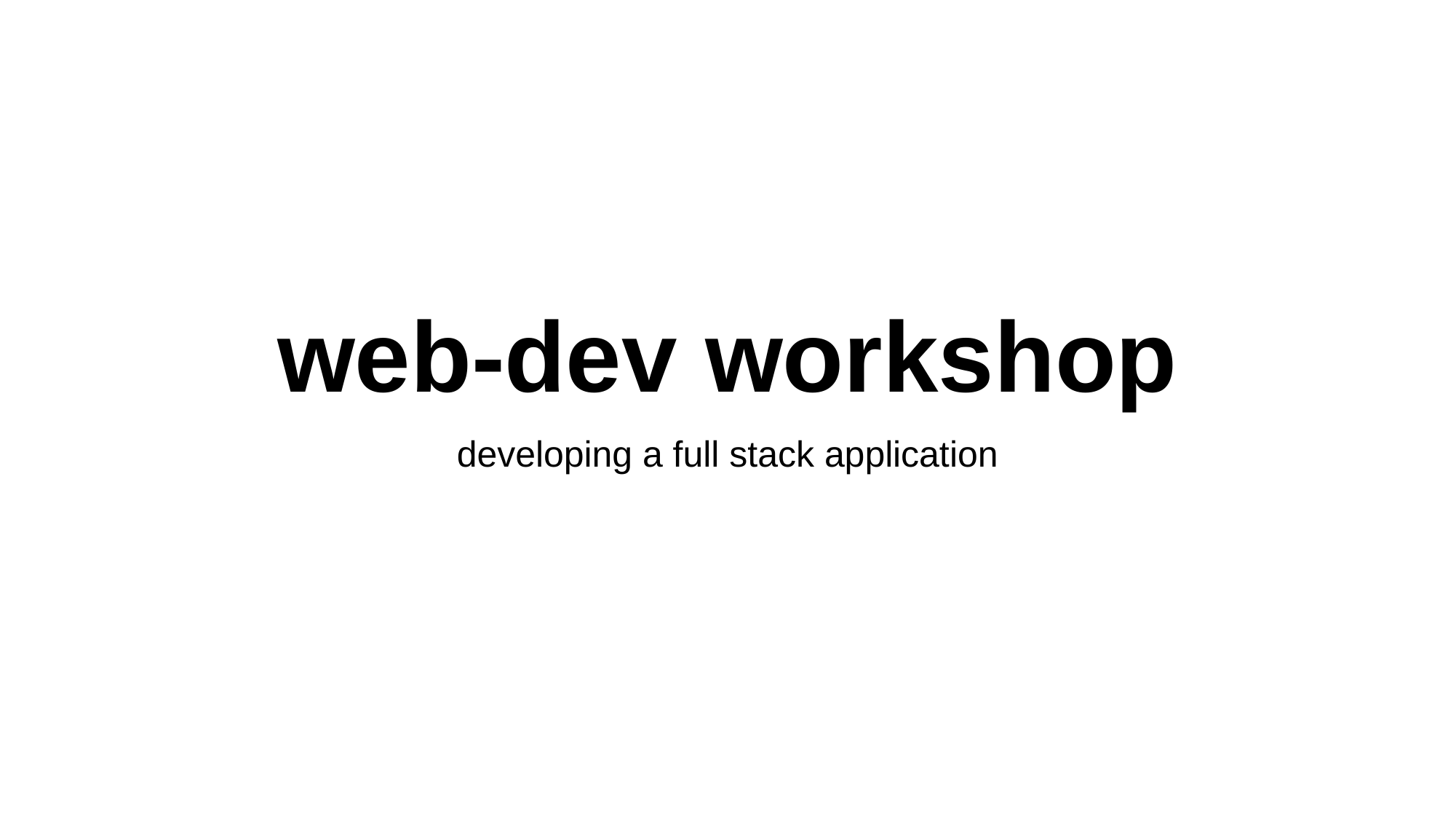

# web-dev workshop
developing a full stack application